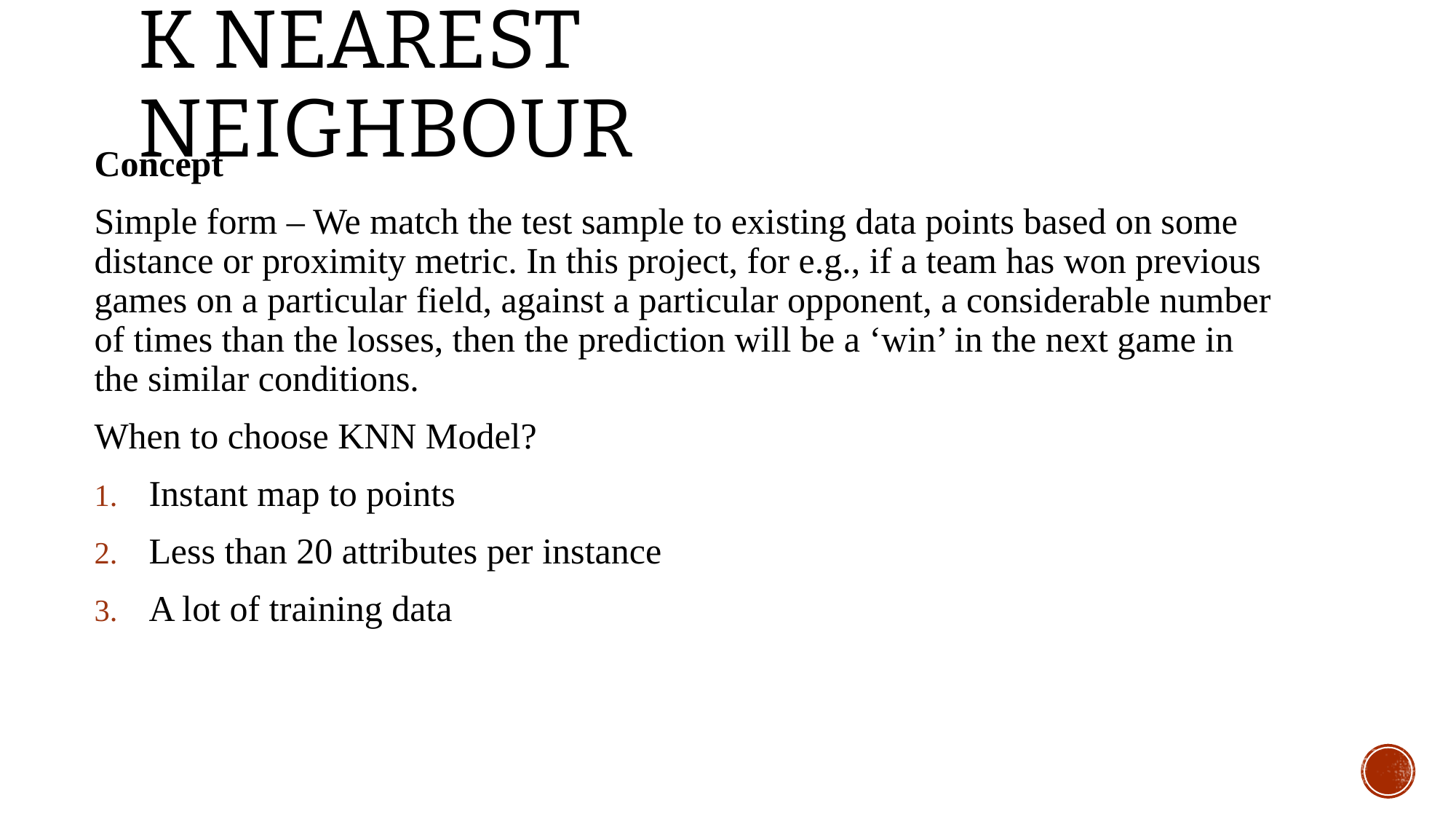

# K NEAREST NEIGHBOUR
Concept
Simple form – We match the test sample to existing data points based on some distance or proximity metric. In this project, for e.g., if a team has won previous games on a particular field, against a particular opponent, a considerable number of times than the losses, then the prediction will be a ‘win’ in the next game in the similar conditions.
When to choose KNN Model?
Instant map to points
Less than 20 attributes per instance
A lot of training data